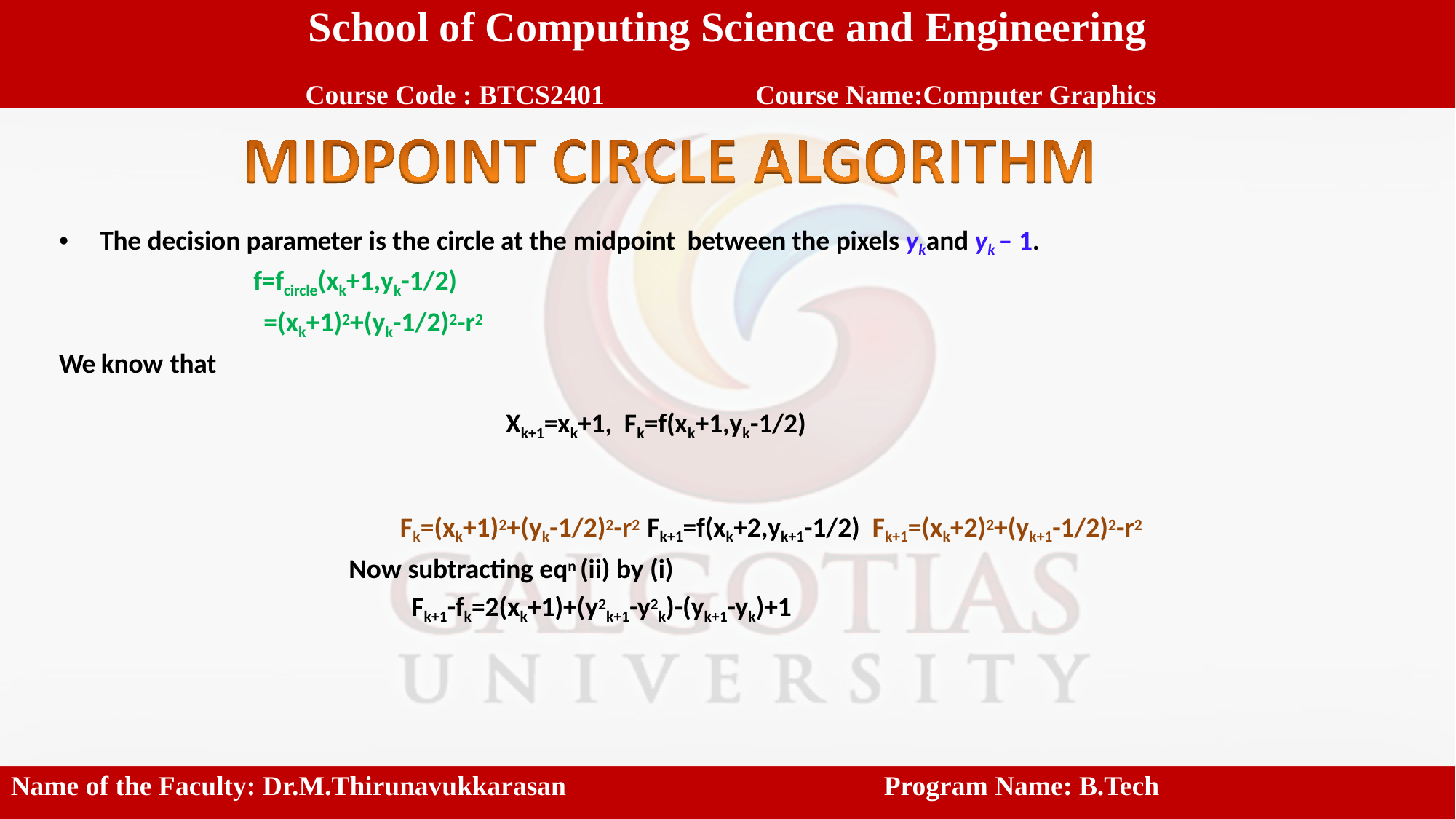

School of Computing Science and Engineering
 Course Code : BTCS2401		   Course Name:Computer Graphics

The decision parameter is the circle at the midpoint  between the pixels ykand yk – 1.
f=fcircle(xk+1,yk-1/2)
=(xk+1)2+(yk-1/2)2-r2
We know that
Xk+1=xk+1,  Fk=f(xk+1,yk-1/2)

Fk=(xk+1)2+(yk-1/2)2-r2  Fk+1=f(xk+2,yk+1-1/2)  Fk+1=(xk+2)2+(yk+1-1/2)2-r2
Now subtracting eqn (ii) by (i)
Fk+1-fk=2(xk+1)+(y2k+1-y2k)-(yk+1-yk)+1

Name of the Faculty: Dr.M.Thirunavukkarasan			Program Name: B.Tech